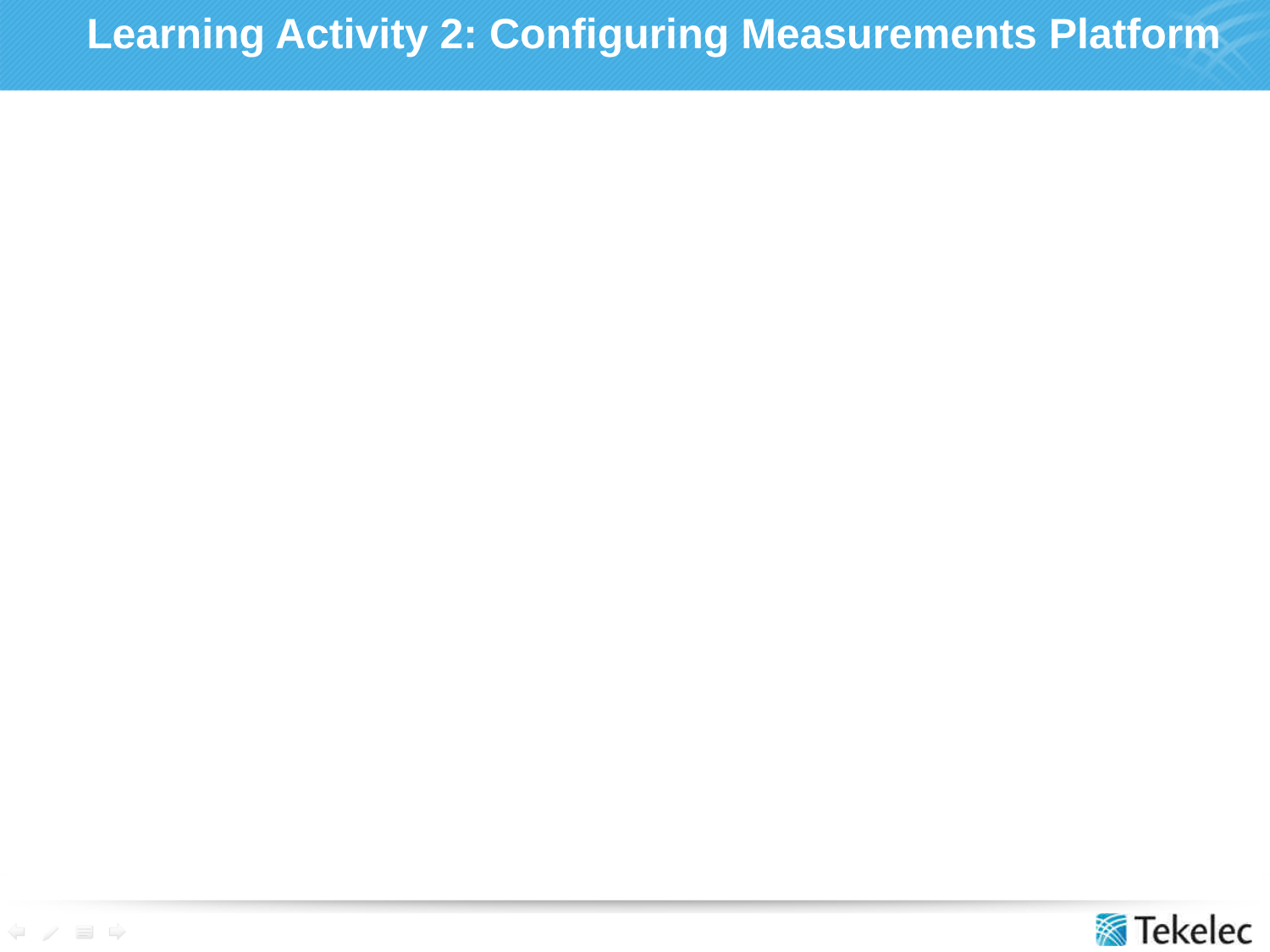

# Learning Activity 2: Configuring Measurements Platform